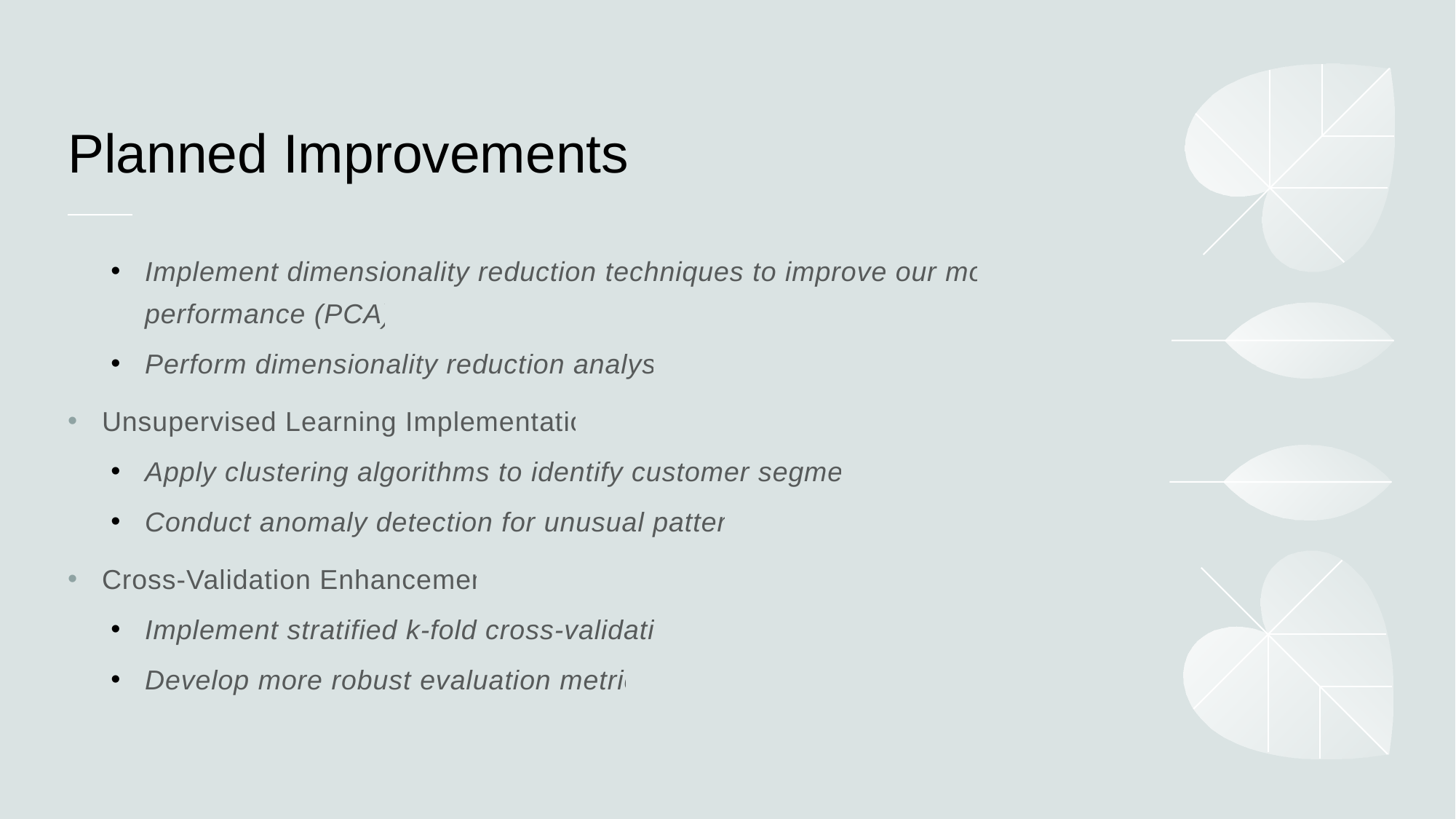

# Planned Improvements
Implement dimensionality reduction techniques to improve our model performance (PCA).
Perform dimensionality reduction analysis.
Unsupervised Learning Implementation
Apply clustering algorithms to identify customer segments
Conduct anomaly detection for unusual patterns
Cross-Validation Enhancement
Implement stratified k-fold cross-validation
Develop more robust evaluation metrics